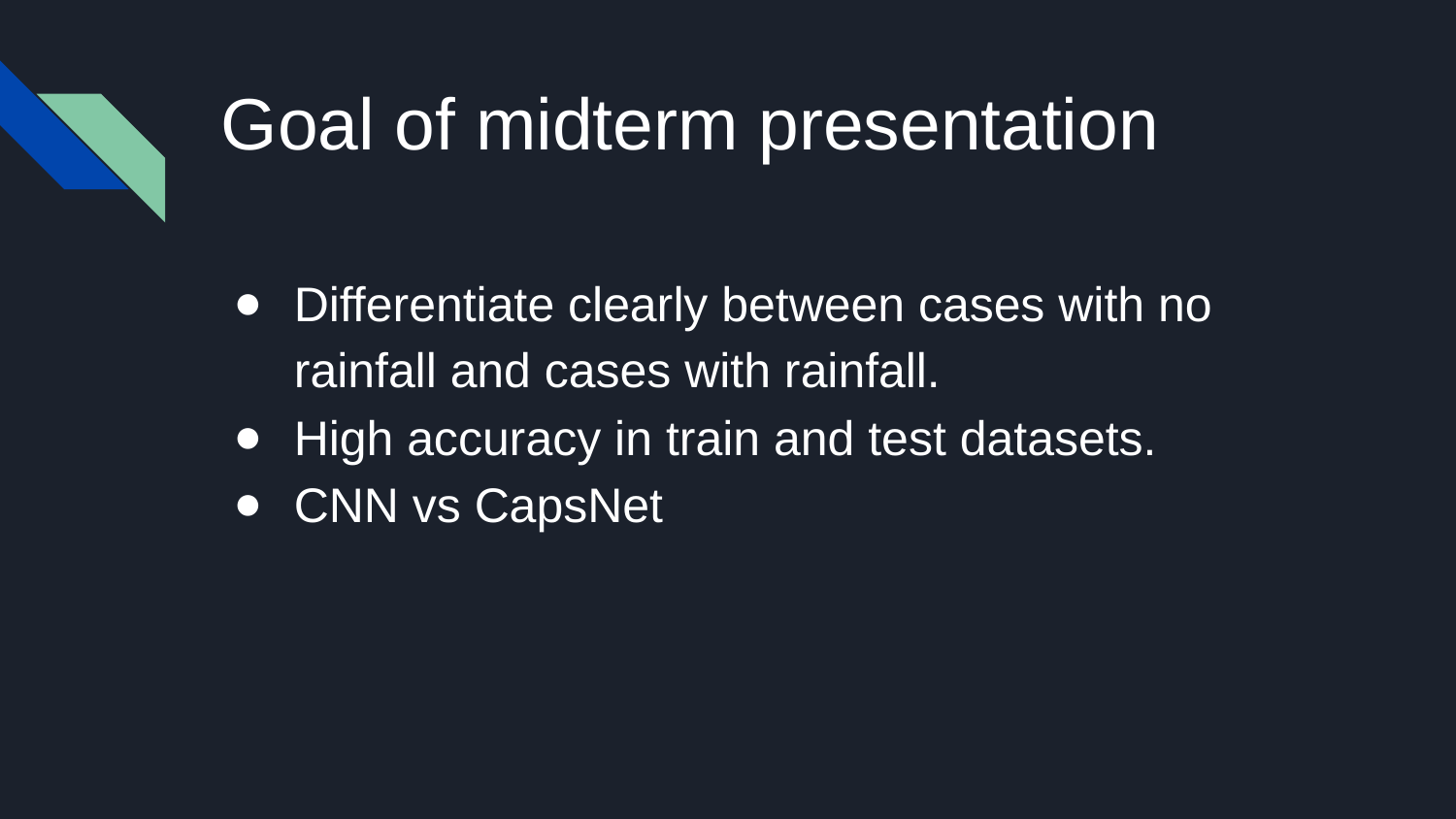

# Goal of midterm presentation
Differentiate clearly between cases with no rainfall and cases with rainfall.
High accuracy in train and test datasets.
CNN vs CapsNet